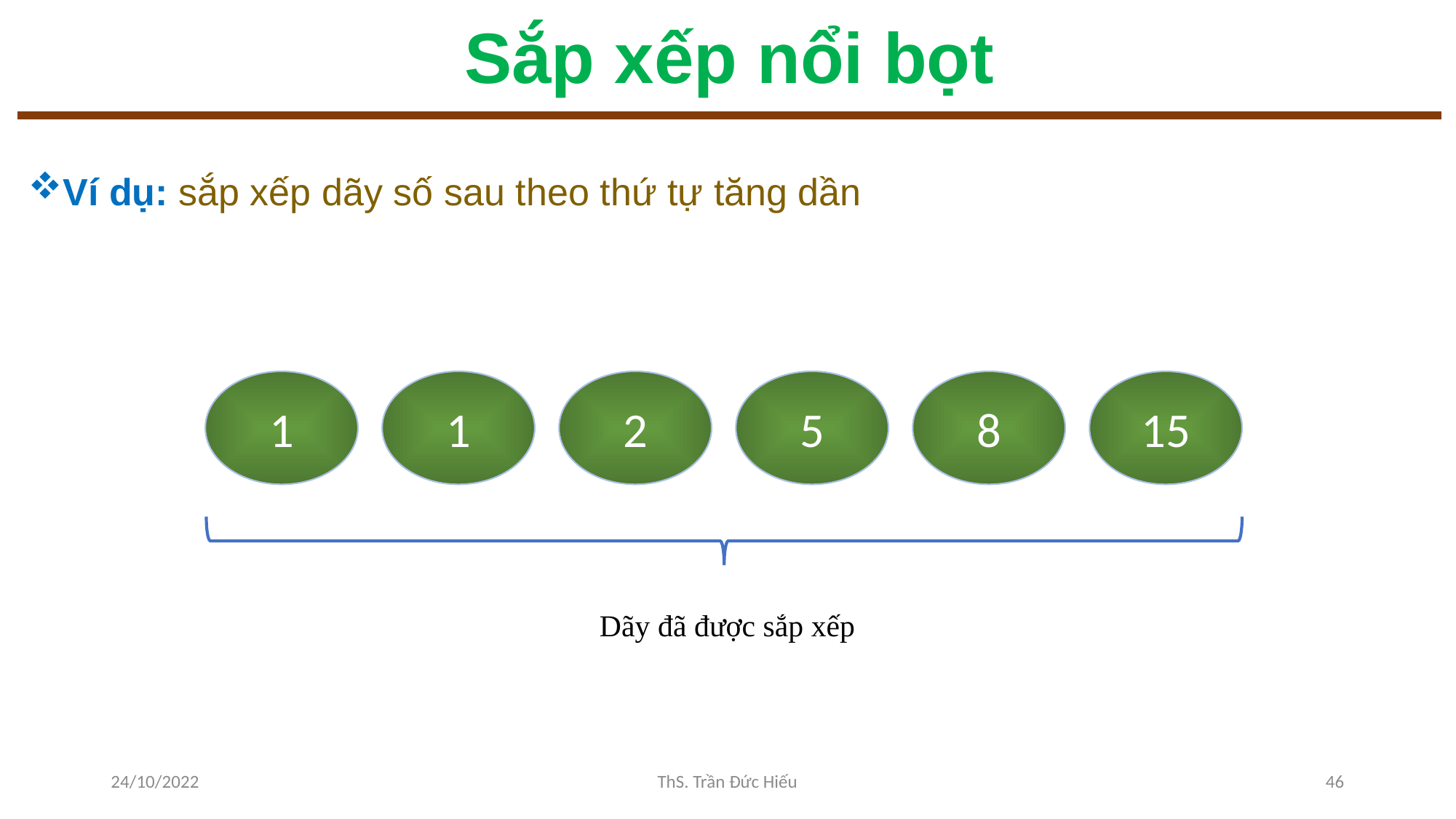

# Sắp xếp nổi bọt

Ví dụ: sắp xếp dãy số sau theo thứ tự tăng dần

1
1
2
5
8
15
Dãy đã được sắp xếp
24/10/2022
ThS. Trần Đức Hiếu
46